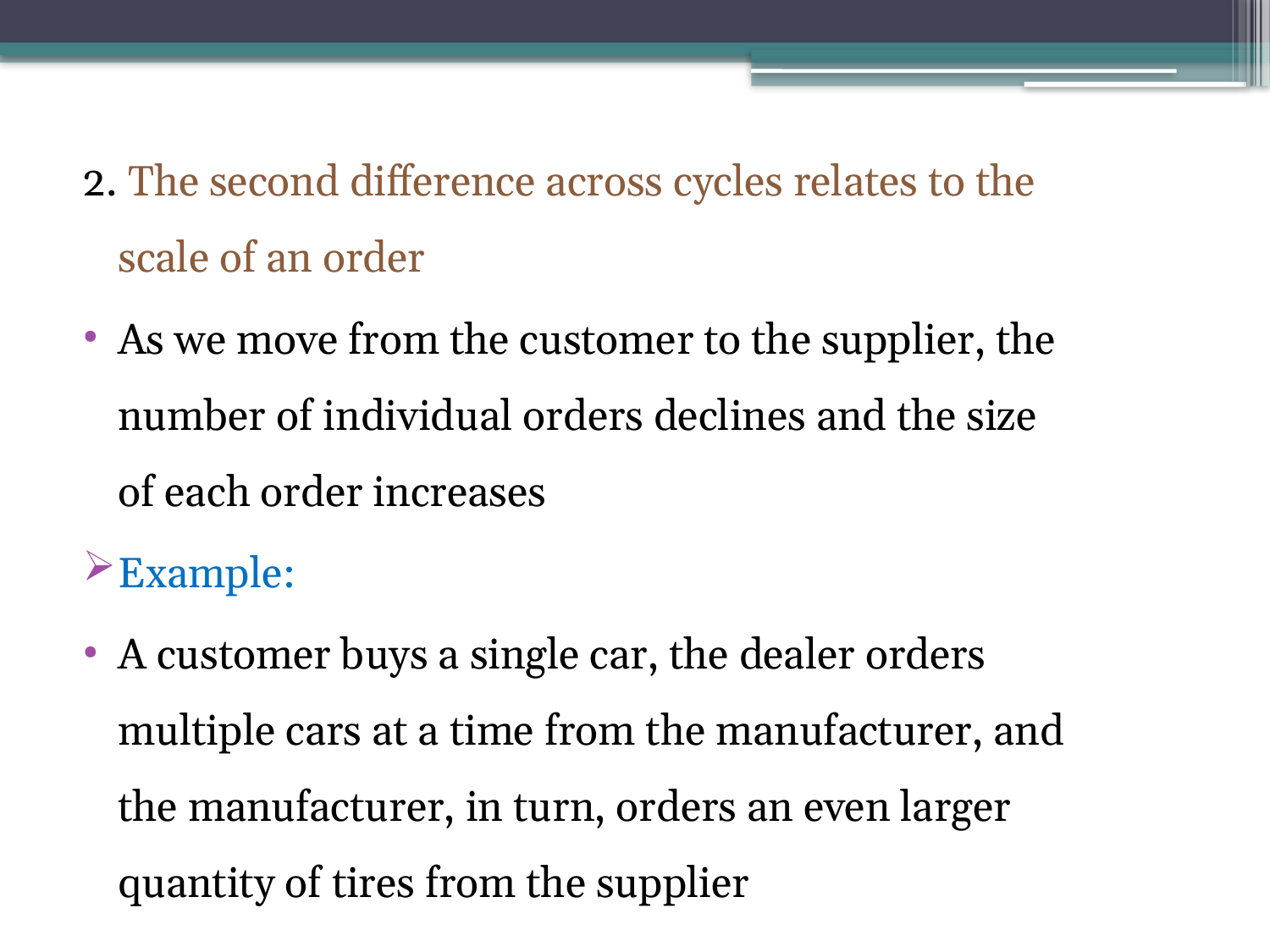

2. The second difference across cycles relates to the scale of an order
As we move from the customer to the supplier, the number of individual orders declines and the size of each order increases
Example:
A customer buys a single car, the dealer orders multiple cars at a time from the manufacturer, and the manufacturer, in turn, orders an even larger quantity of tires from the supplier